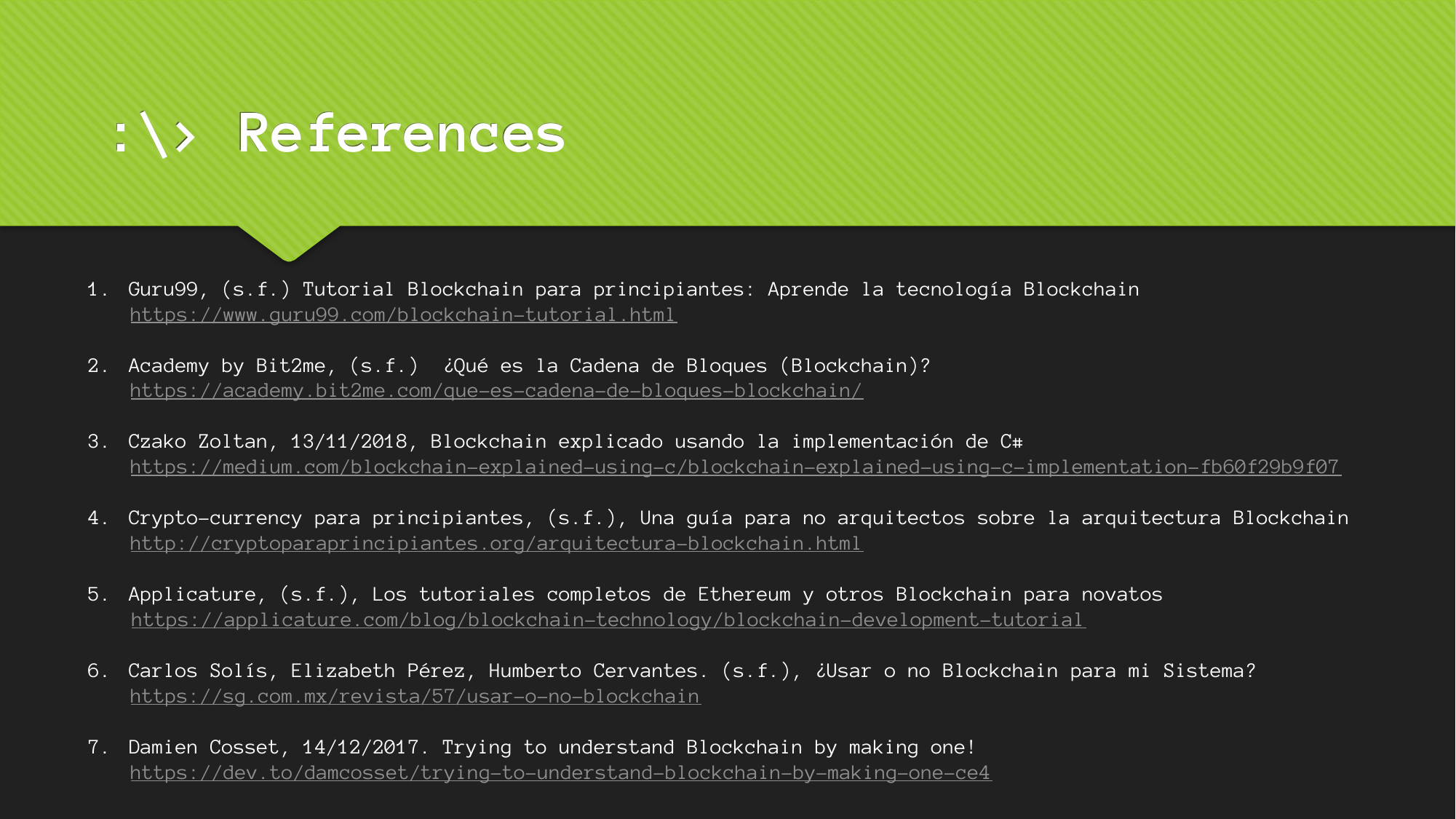

:\> References
Guru99, (s.f.) Tutorial Blockchain para principiantes: Aprende la tecnología Blockchain
https://www.guru99.com/blockchain-tutorial.html

Academy by Bit2me, (s.f.)  ¿Qué es la Cadena de Bloques (Blockchain)?
https://academy.bit2me.com/que-es-cadena-de-bloques-blockchain/

Czako Zoltan, 13/11/2018, Blockchain explicado usando la implementación de C#
https://medium.com/blockchain-explained-using-c/blockchain-explained-using-c-implementation-fb60f29b9f07

Crypto-currency para principiantes, (s.f.), Una guía para no arquitectos sobre la arquitectura Blockchain
http://cryptoparaprincipiantes.org/arquitectura-blockchain.html

Applicature, (s.f.), Los tutoriales completos de Ethereum y otros Blockchain para novatos
https://applicature.com/blog/blockchain-technology/blockchain-development-tutorial

Carlos Solís, Elizabeth Pérez, Humberto Cervantes. (s.f.), ¿Usar o no Blockchain para mi Sistema?
https://sg.com.mx/revista/57/usar-o-no-blockchain

Damien Cosset, 14/12/2017. Trying to understand Blockchain by making one!
https://dev.to/damcosset/trying-to-understand-blockchain-by-making-one-ce4